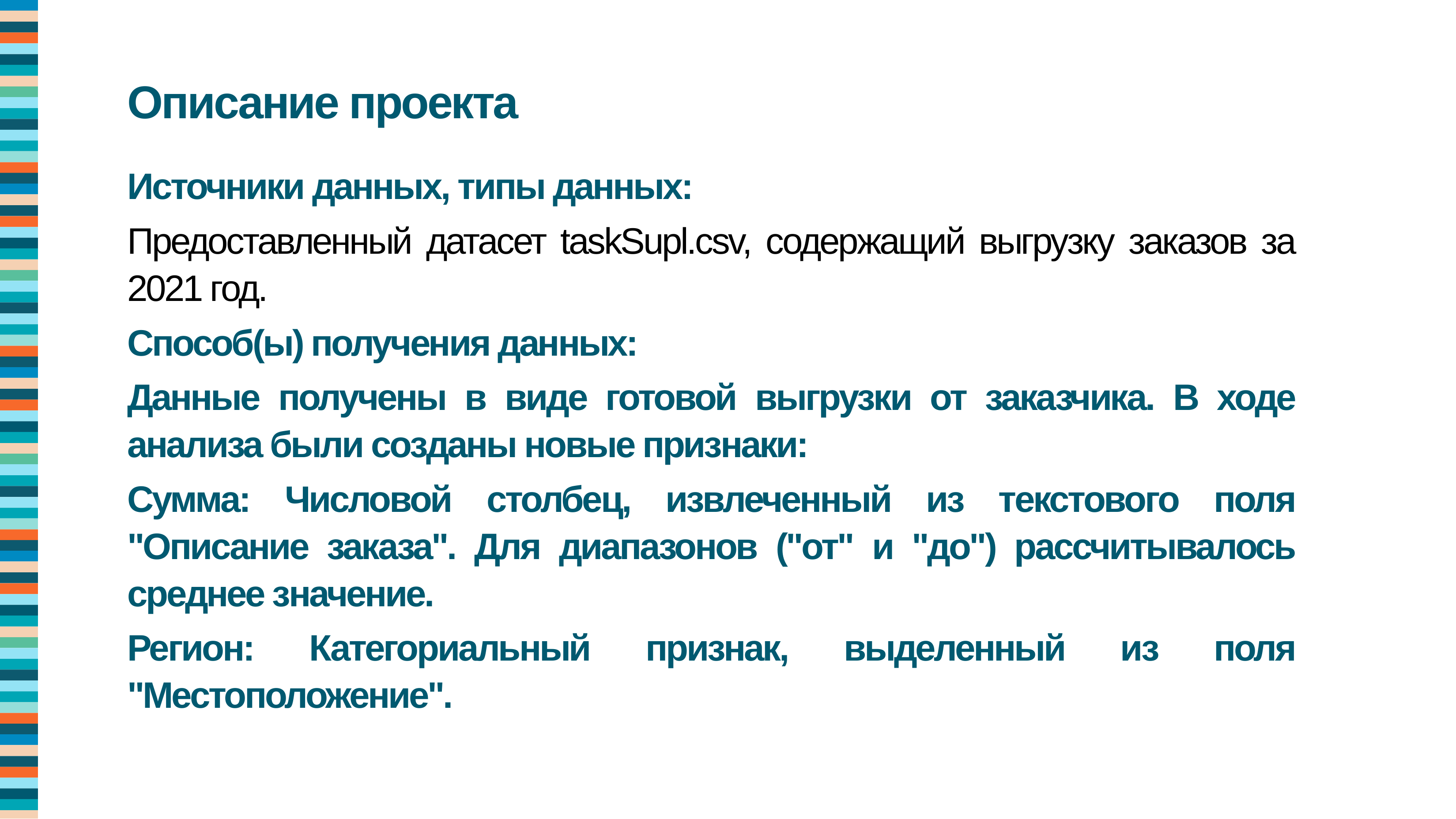

Описание проекта
Источники данных, типы данных:
Предоставленный датасет taskSupl.csv, содержащий выгрузку заказов за 2021 год.
Способ(ы) получения данных:
Данные получены в виде готовой выгрузки от заказчика. В ходе анализа были созданы новые признаки:
Сумма: Числовой столбец, извлеченный из текстового поля "Описание заказа". Для диапазонов ("от" и "до") рассчитывалось среднее значение.
Регион: Категориальный признак, выделенный из поля "Местоположение".